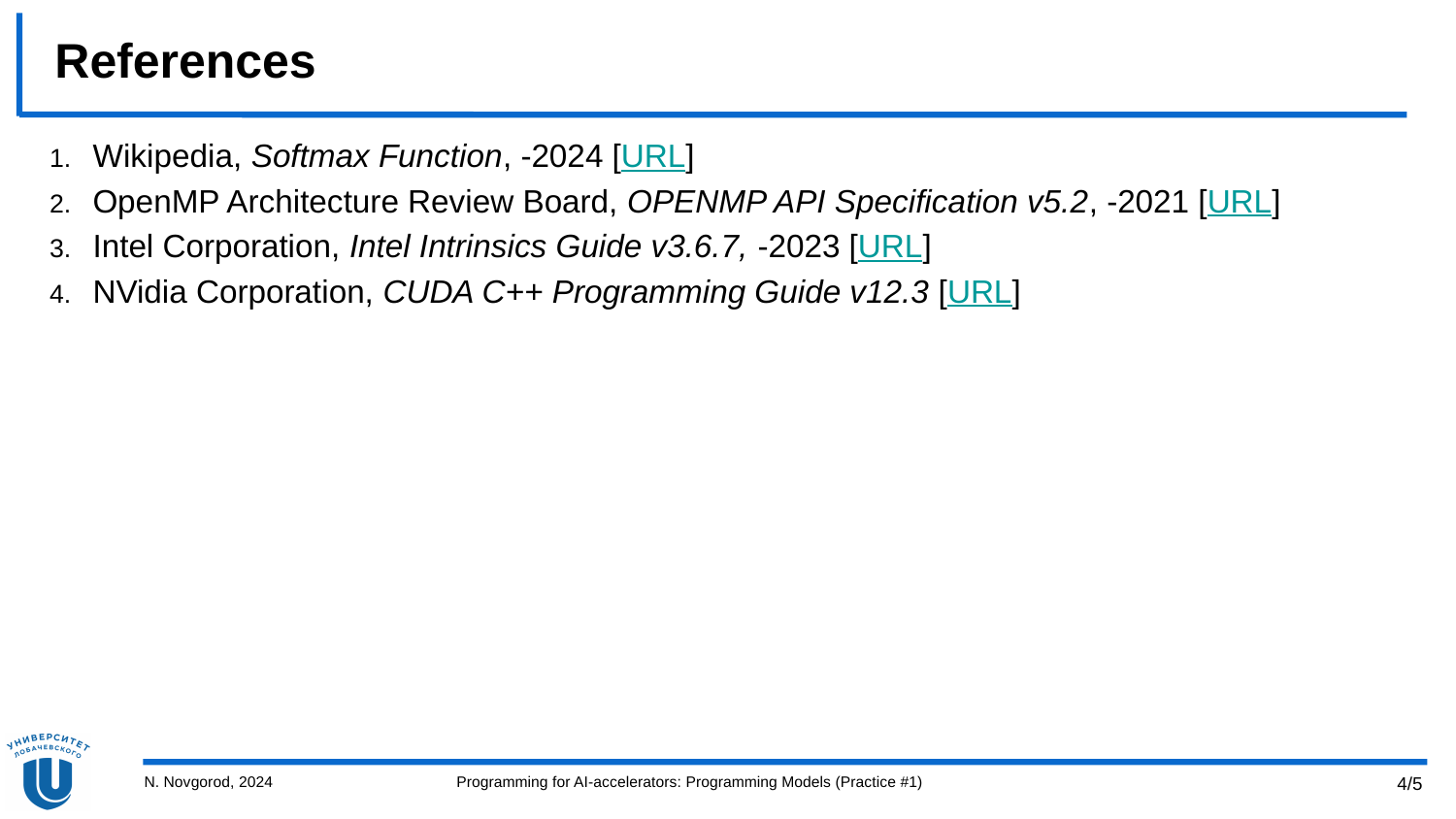

# References
Wikipedia, Softmax Function, -2024 [URL]
OpenMP Architecture Review Board, OPENMP API Specification v5.2, -2021 [URL]
Intel Corporation, Intel Intrinsics Guide v3.6.7, -2023 [URL]
NVidia Corporation, CUDA C++ Programming Guide v12.3 [URL]
N. Novgorod, 2024
Programming for AI-accelerators: Programming Models (Practice #1)
4/5